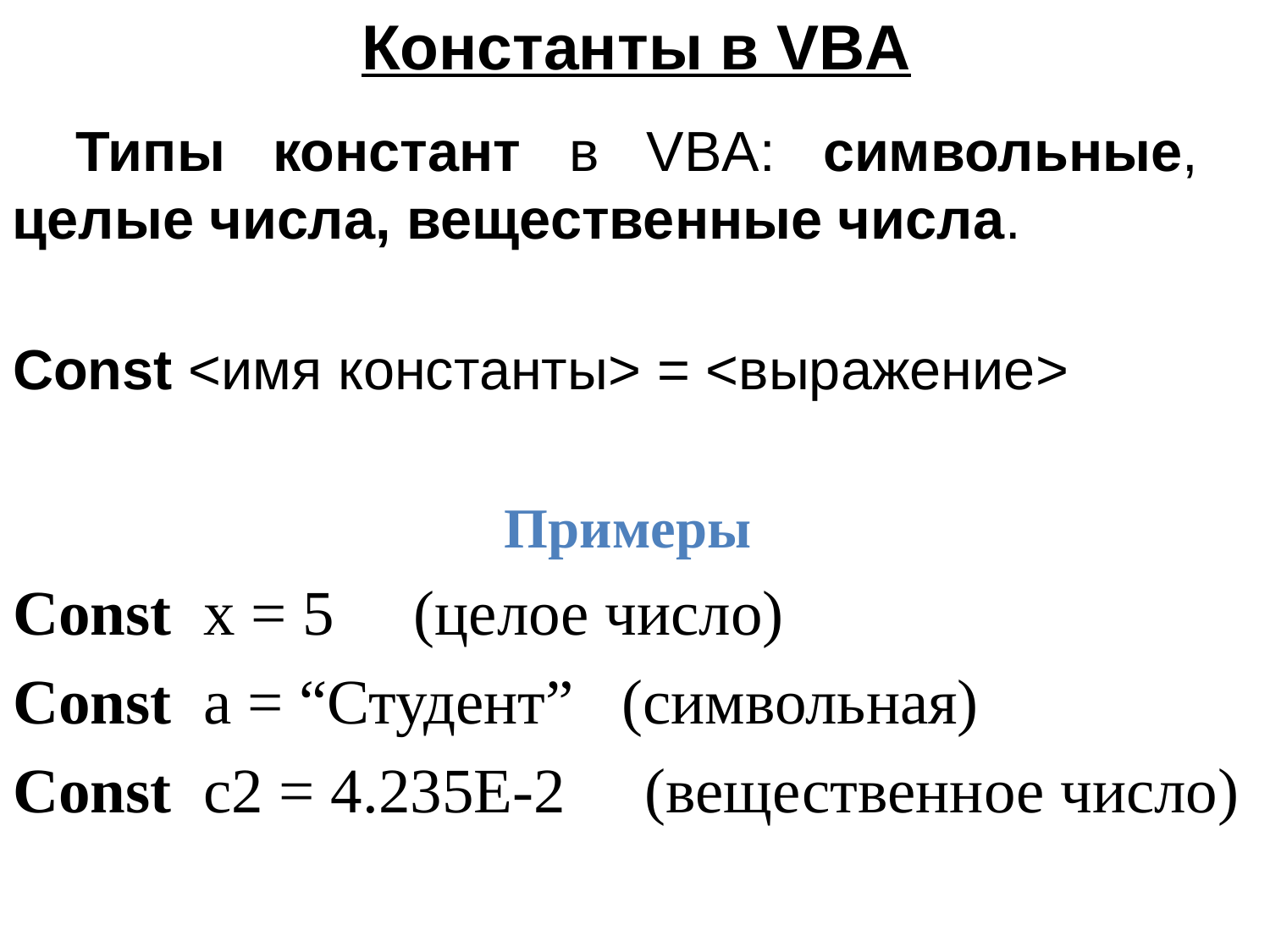

Константы в VBA
Типы констант в VBA: символьные, целые числа, вещественные числа.

Const <имя константы> = <выражение>

Примеры
Const  x = 5     (целое число)
Const  a = “Студент”   (символьная)
Const  с2 = 4.235E-2     (вещественное число)